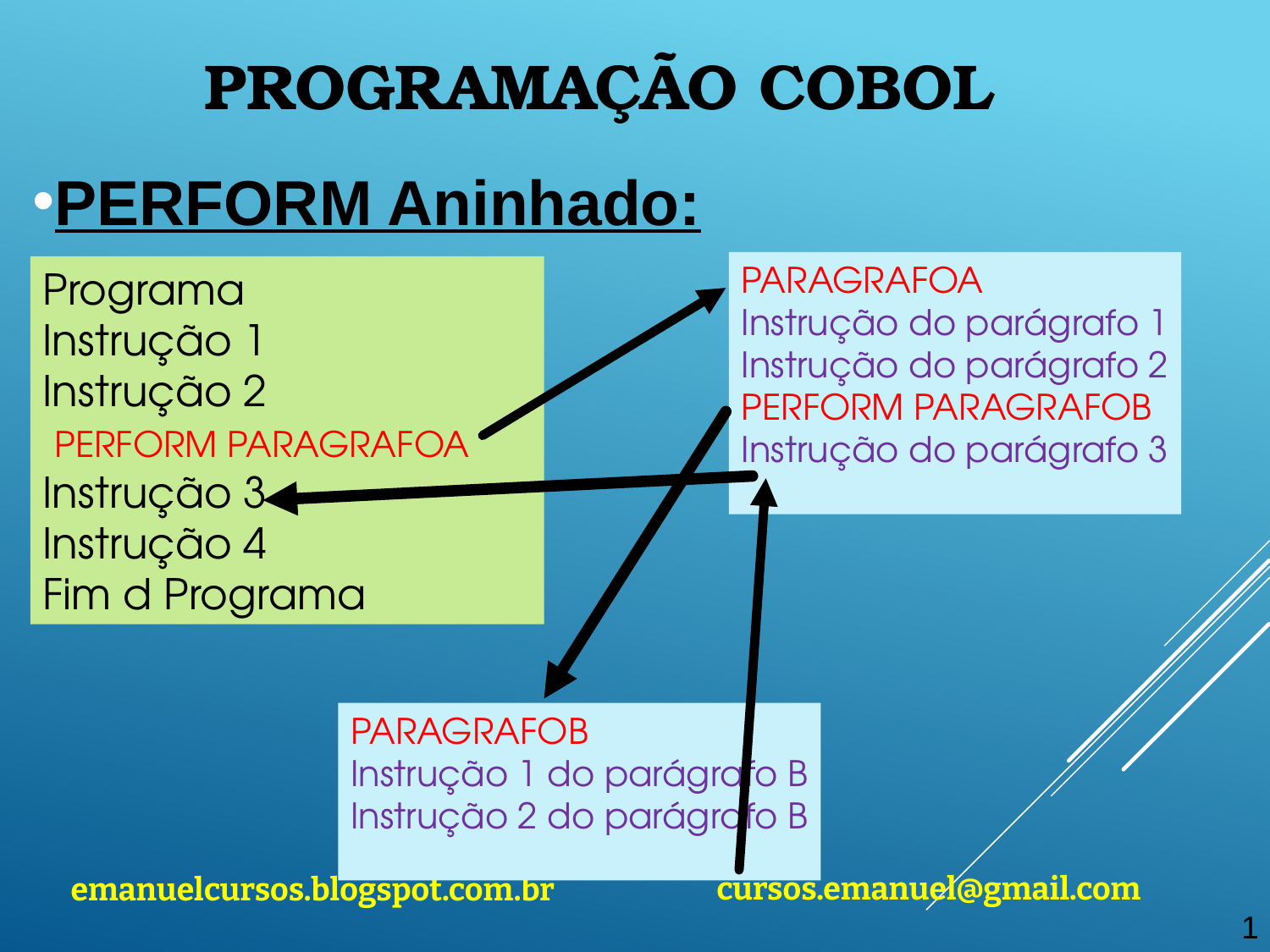

Programação cobol
PERFORM Aninhado:

PARAGRAFOA
Instrução do parágrafo 1
Instrução do parágrafo 2
PERFORM PARAGRAFOB
Instrução do parágrafo 3

Programa
Instrução 1
Instrução 2
 PERFORM PARAGRAFOA
Instrução 3
Instrução 4
Fim d Programa
PARAGRAFOB
Instrução 1 do parágrafo B
Instrução 2 do parágrafo B

cursos.emanuel@gmail.com
emanuelcursos.blogspot.com.br
1